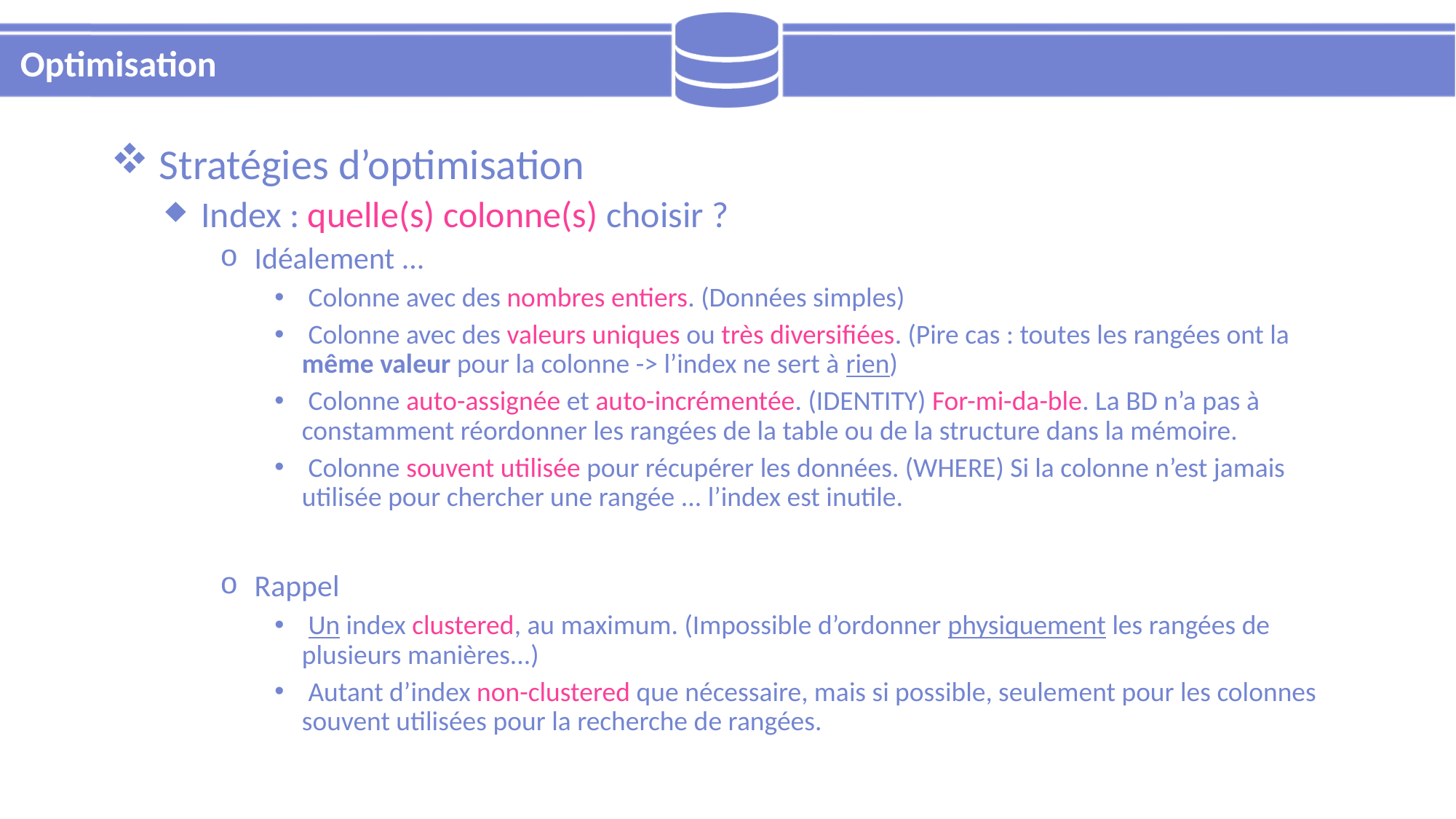

# Optimisation
 Stratégies d’optimisation
 Index : quelle(s) colonne(s) choisir ?
 Idéalement ...
 Colonne avec des nombres entiers. (Données simples)
 Colonne avec des valeurs uniques ou très diversifiées. (Pire cas : toutes les rangées ont la même valeur pour la colonne -> l’index ne sert à rien)
 Colonne auto-assignée et auto-incrémentée. (IDENTITY) For-mi-da-ble. La BD n’a pas à constamment réordonner les rangées de la table ou de la structure dans la mémoire.
 Colonne souvent utilisée pour récupérer les données. (WHERE) Si la colonne n’est jamais utilisée pour chercher une rangée ... l’index est inutile.

 Rappel
 Un index clustered, au maximum. (Impossible d’ordonner physiquement les rangées de plusieurs manières...)
 Autant d’index non-clustered que nécessaire, mais si possible, seulement pour les colonnes souvent utilisées pour la recherche de rangées.